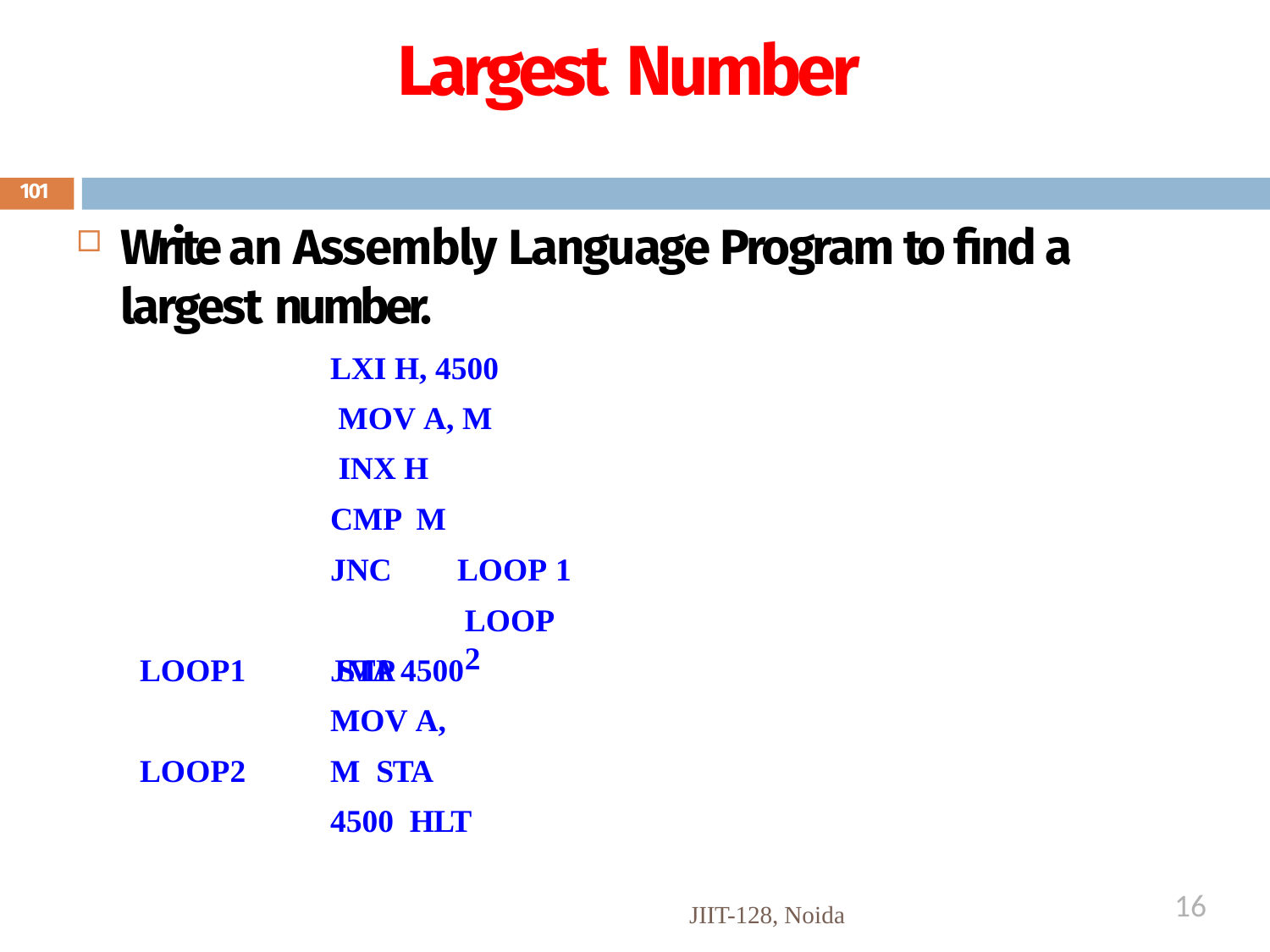

# Largest Number
101
Write an Assembly Language Program to find a  largest number.
LXI H, 4500  MOV A, M  INX H  CMP M
JNC  JMP
LOOP 1
LOOP 2
LOOP1  LOOP2
STA 4500  MOV A, M  STA 4500  HLT
16
JIIT-128, Noida